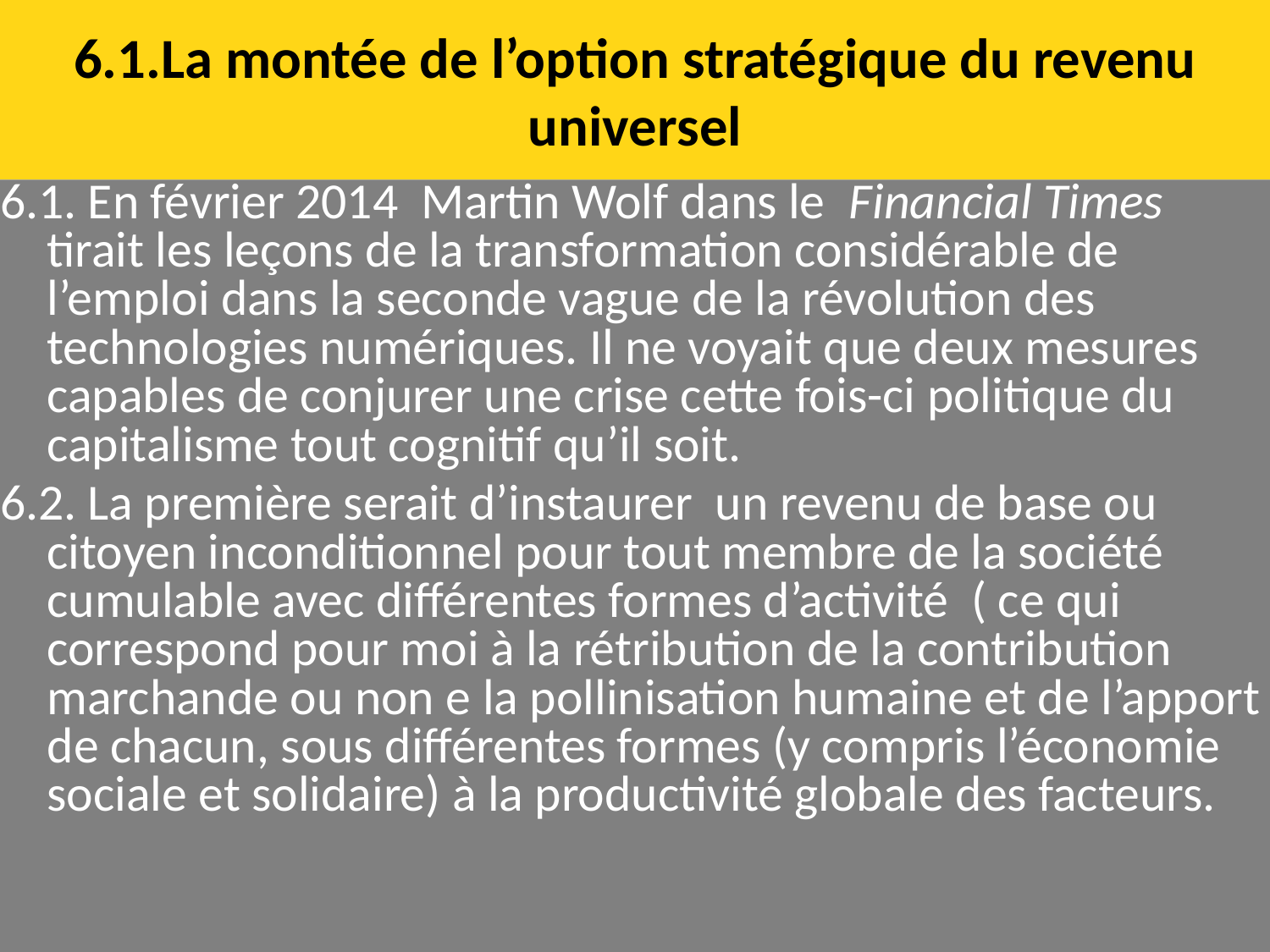

# 6.1.La montée de l’option stratégique du revenu universel
6.1. En février 2014  Martin Wolf dans le  Financial Times tirait les leçons de la transformation considérable de l’emploi dans la seconde vague de la révolution des technologies numériques. Il ne voyait que deux mesures capables de conjurer une crise cette fois-ci politique du capitalisme tout cognitif qu’il soit.
6.2. La première serait d’instaurer  un revenu de base ou citoyen inconditionnel pour tout membre de la société cumulable avec différentes formes d’activité  ( ce qui correspond pour moi à la rétribution de la contribution marchande ou non e la pollinisation humaine et de l’apport de chacun, sous différentes formes (y compris l’économie sociale et solidaire) à la productivité globale des facteurs.